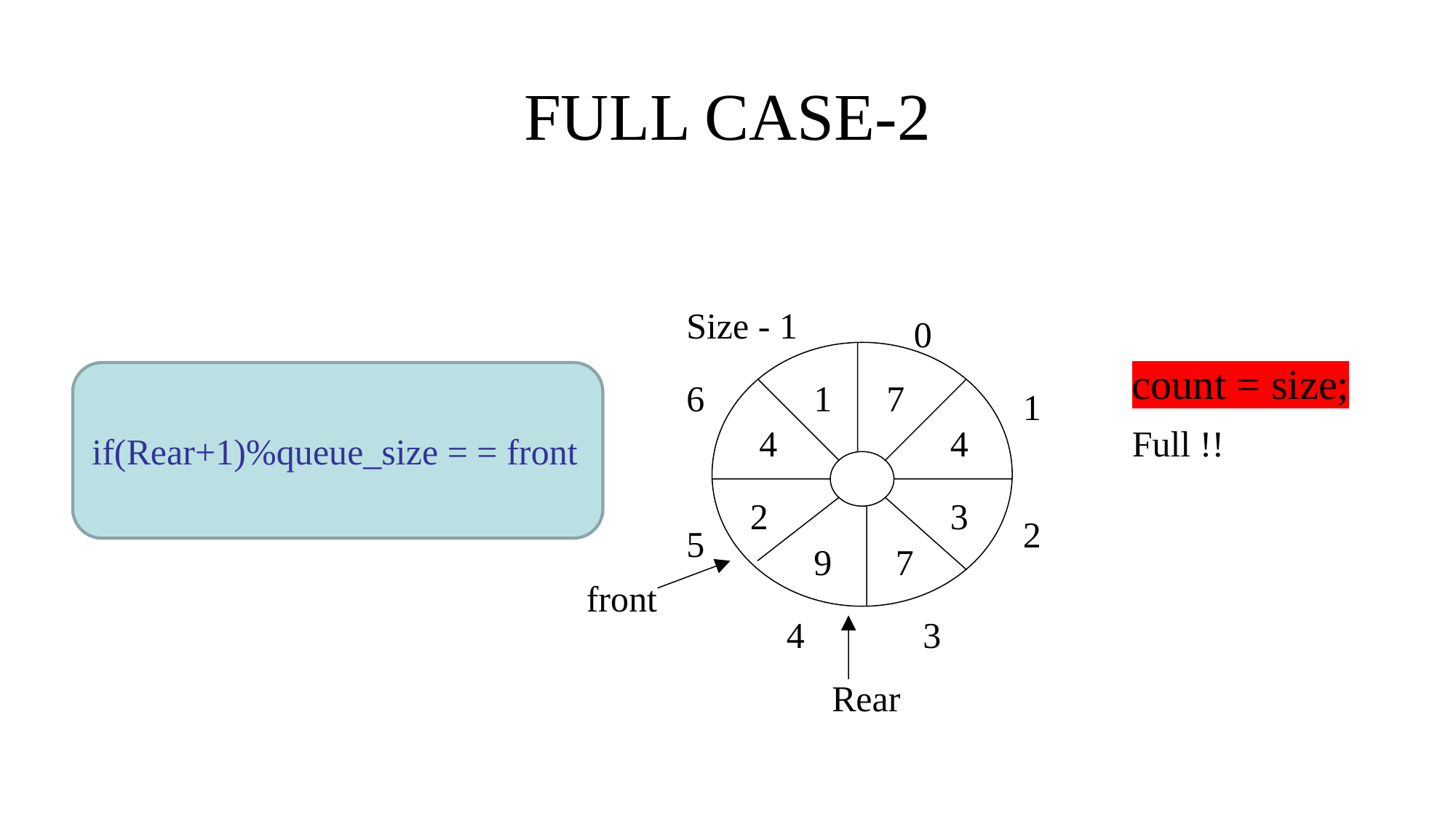

# FULL CASE-2
Size - 1
0

6
1
7
1
4
4
2
3
2
5
9
7

front
4
3

Rear
count = size;
if(Rear+1)%queue_size = = front
Full !!